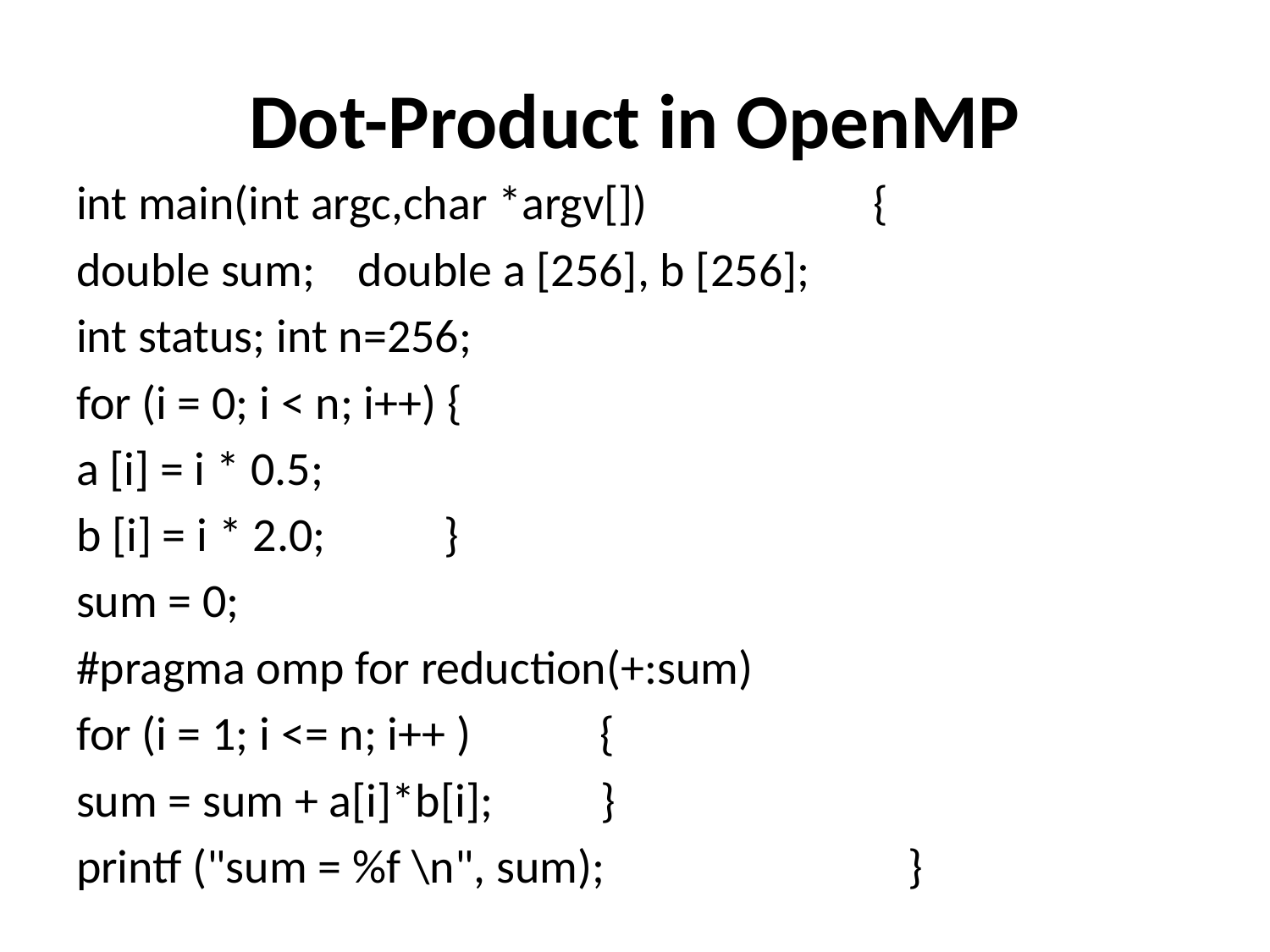

# Dot-Product in OpenMP
int main(int argc,char *argv[])                     {
double sum;    double a [256], b [256];
int status; int n=256;
for (i = 0; i < n; i++) {
a [i] = i * 0.5;
b [i] = i * 2.0;           }
sum = 0;
#pragma omp for reduction(+:sum)
for (i = 1; i <= n; i++ )            {
sum = sum + a[i]*b[i];          }
printf ("sum = %f \n", sum);                            }